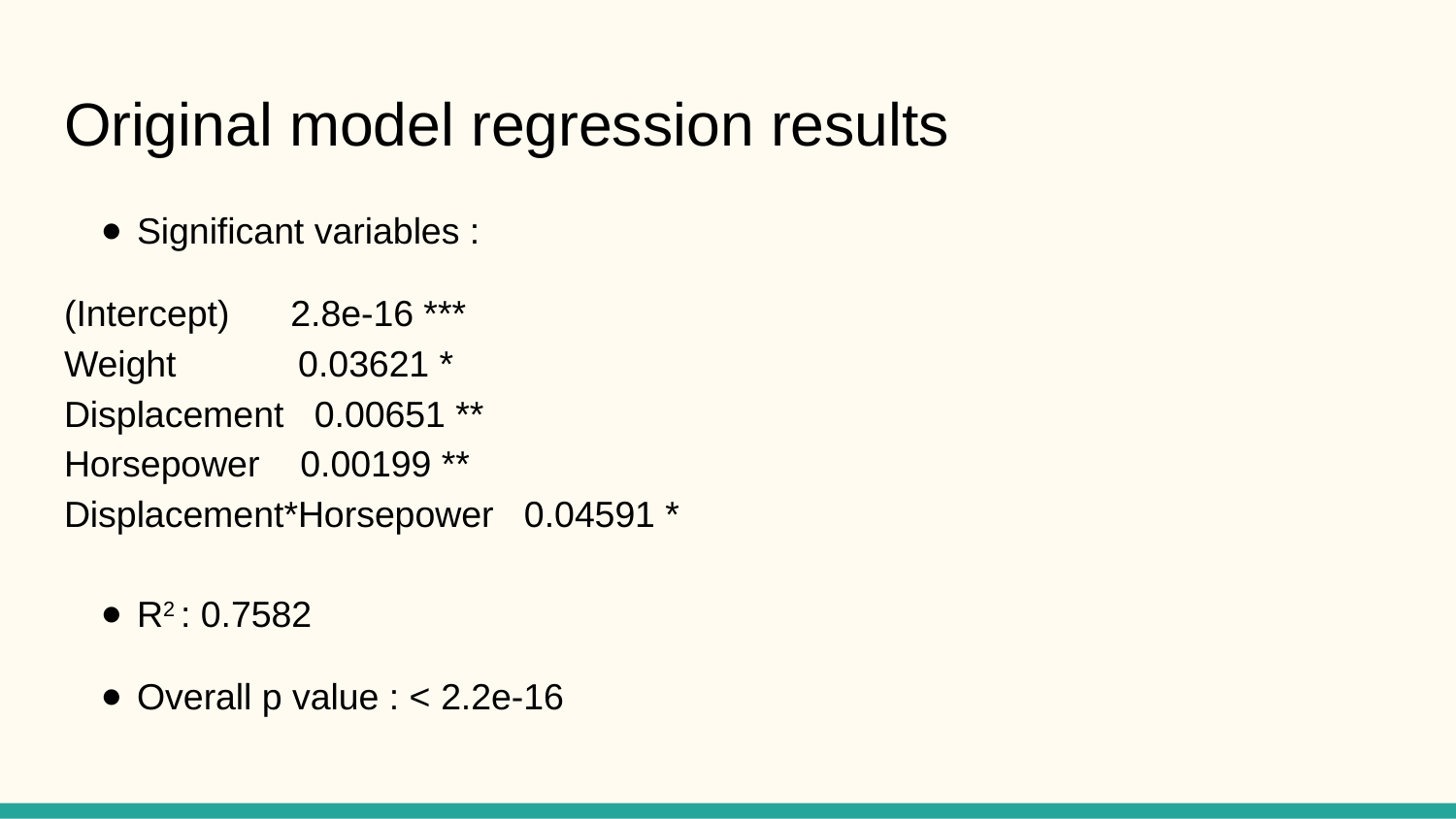

# Original model regression results
Significant variables :
(Intercept)      2.8e-16 ***
Weight            0.03621 *
Displacement   0.00651 **
Horsepower    0.00199 **
Displacement*Horsepower   0.04591 *

R2 : 0.7582
Overall p value : < 2.2e-16